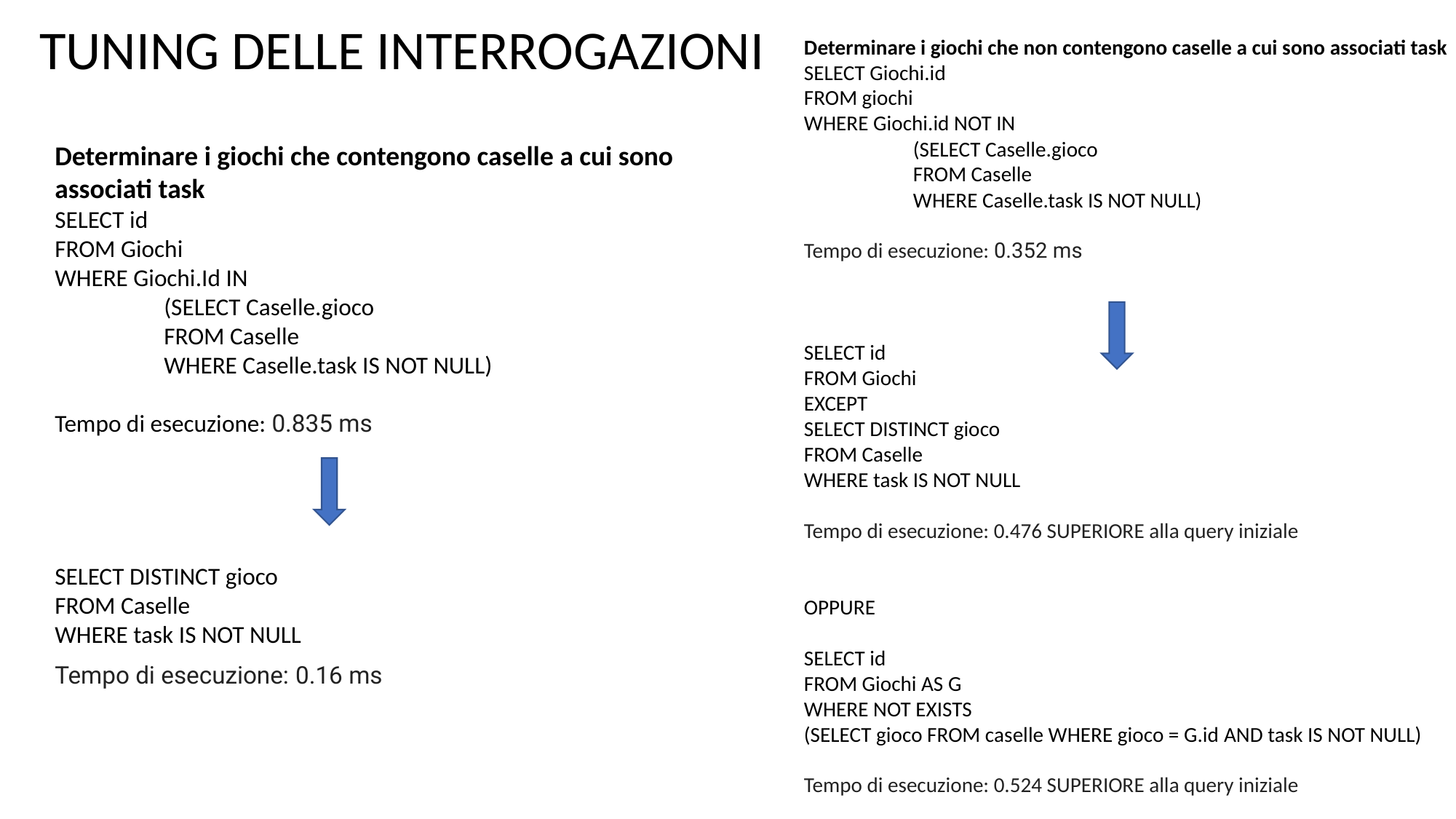

# TUNING DELLE INTERROGAZIONI
Determinare i giochi che non contengono caselle a cui sono associati task
SELECT Giochi.id
FROM giochi
WHERE Giochi.id NOT IN
	(SELECT Caselle.gioco
	FROM Caselle
	WHERE Caselle.task IS NOT NULL)

Tempo di esecuzione: 0.352 ms

SELECT id
FROM Giochi
EXCEPT
SELECT DISTINCT gioco
FROM Caselle
WHERE task IS NOT NULL

Tempo di esecuzione: 0.476 SUPERIORE alla query iniziale

OPPURE

SELECT id
FROM Giochi AS G
WHERE NOT EXISTS
(SELECT gioco FROM caselle WHERE gioco = G.id AND task IS NOT NULL)

Tempo di esecuzione: 0.524 SUPERIORE alla query iniziale

Determinare i giochi che contengono caselle a cui sono associati task
SELECT id
FROM Giochi
WHERE Giochi.Id IN
	(SELECT Caselle.gioco
	FROM Caselle
	WHERE Caselle.task IS NOT NULL)

Tempo di esecuzione: 0.835 ms

SELECT DISTINCT gioco
FROM Caselle
WHERE task IS NOT NULL
Tempo di esecuzione: 0.16 ms